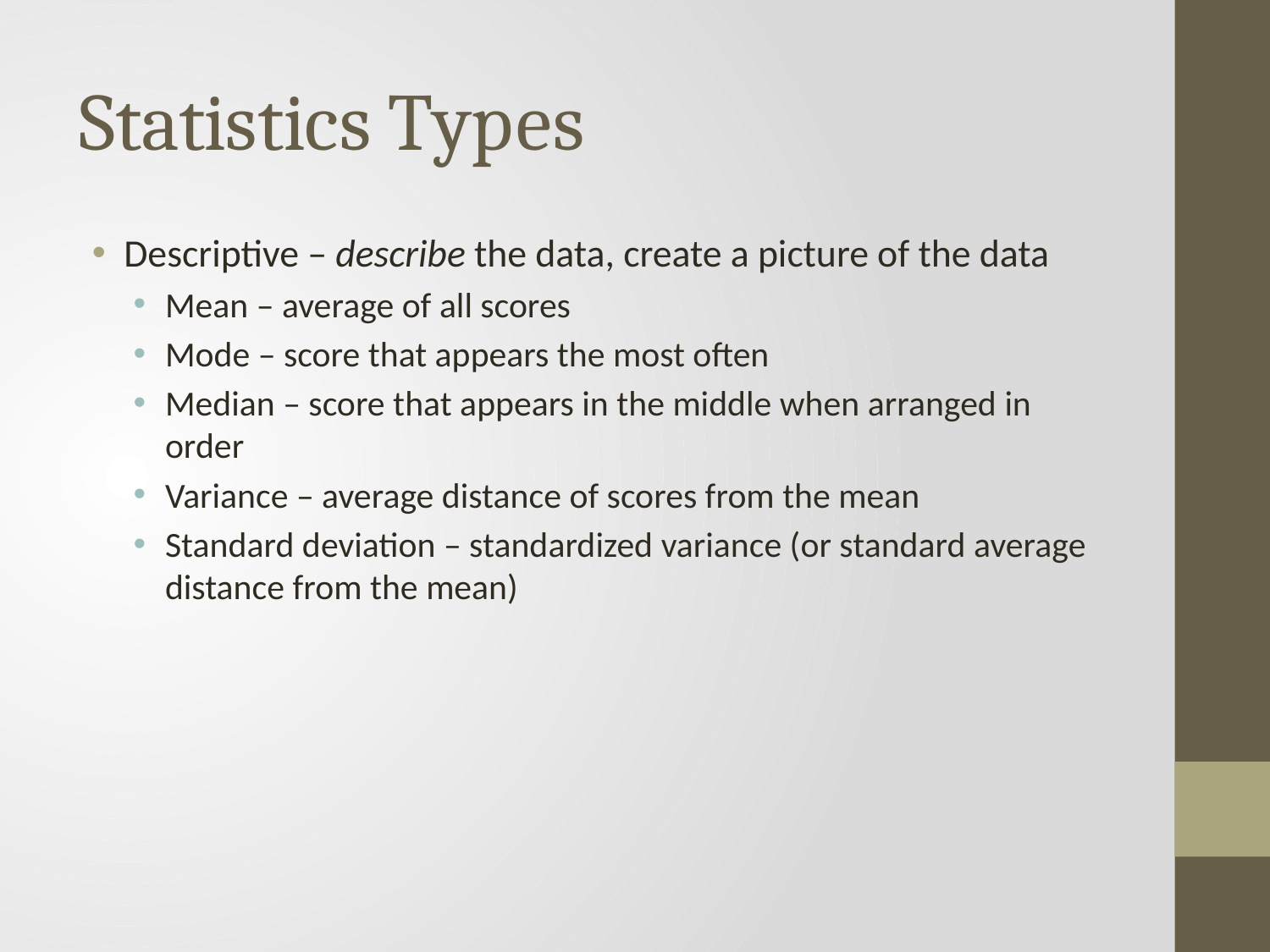

# Statistics Types
Descriptive – describe the data, create a picture of the data
Mean – average of all scores
Mode – score that appears the most often
Median – score that appears in the middle when arranged in order
Variance – average distance of scores from the mean
Standard deviation – standardized variance (or standard average distance from the mean)